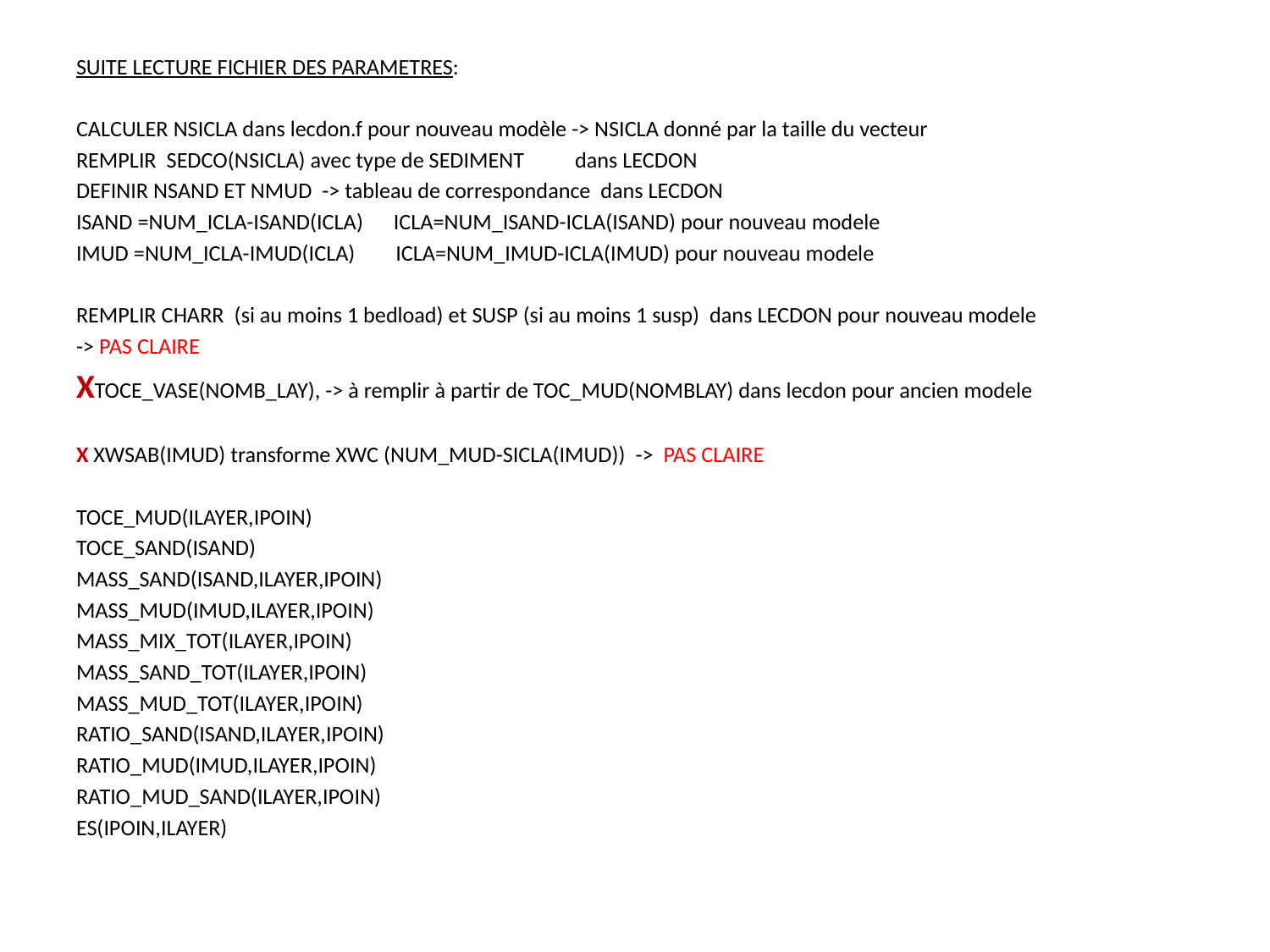

SUITE LECTURE FICHIER DES PARAMETRES:

CALCULER NSICLA dans lecdon.f pour nouveau modèle -> NSICLA donné par la taille du vecteur
REMPLIR  SEDCO(NSICLA) avec type de SEDIMENT          dans LECDON
DEFINIR NSAND ET NMUD  -> tableau de correspondance  dans LECDON
ISAND =NUM_ICLA-ISAND(ICLA)      ICLA=NUM_ISAND-ICLA(ISAND) pour nouveau modele
IMUD =NUM_ICLA-IMUD(ICLA)        ICLA=NUM_IMUD-ICLA(IMUD) pour nouveau modele

REMPLIR CHARR  (si au moins 1 bedload) et SUSP (si au moins 1 susp)  dans LECDON pour nouveau modele
-> PAS CLAIRE
XTOCE_VASE(NOMB_LAY), -> à remplir à partir de TOC_MUD(NOMBLAY) dans lecdon pour ancien modele

X XWSAB(IMUD) transforme XWC (NUM_MUD-SICLA(IMUD))  ->  PAS CLAIRE

TOCE_MUD(ILAYER,IPOIN)
TOCE_SAND(ISAND)
MASS_SAND(ISAND,ILAYER,IPOIN)
MASS_MUD(IMUD,ILAYER,IPOIN)
MASS_MIX_TOT(ILAYER,IPOIN)
MASS_SAND_TOT(ILAYER,IPOIN)
MASS_MUD_TOT(ILAYER,IPOIN)
RATIO_SAND(ISAND,ILAYER,IPOIN)
RATIO_MUD(IMUD,ILAYER,IPOIN)
RATIO_MUD_SAND(ILAYER,IPOIN)
ES(IPOIN,ILAYER)